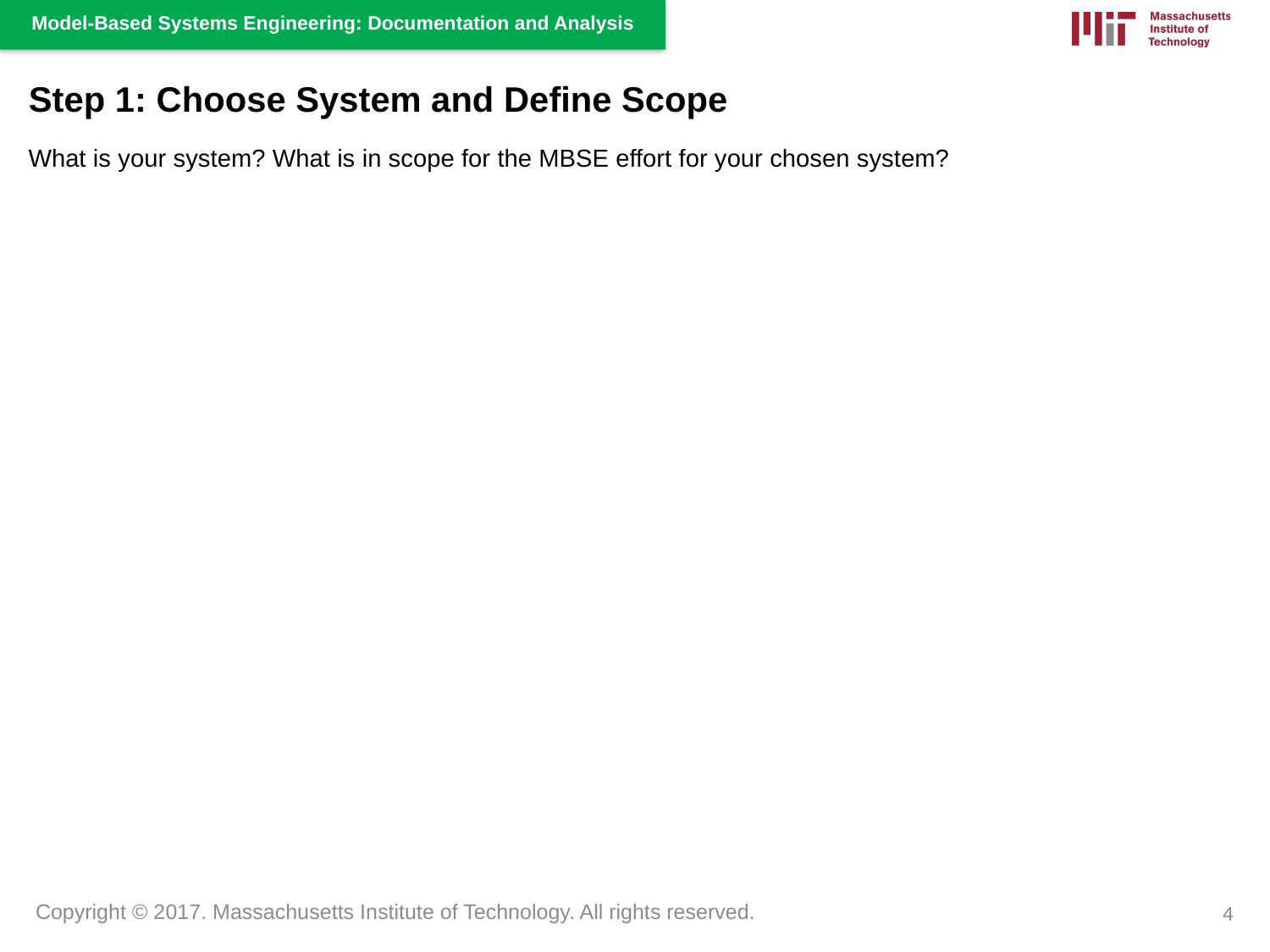

Step 1: Choose System and Define Scope
What is your system? What is in scope for the MBSE effort for your chosen system?
4